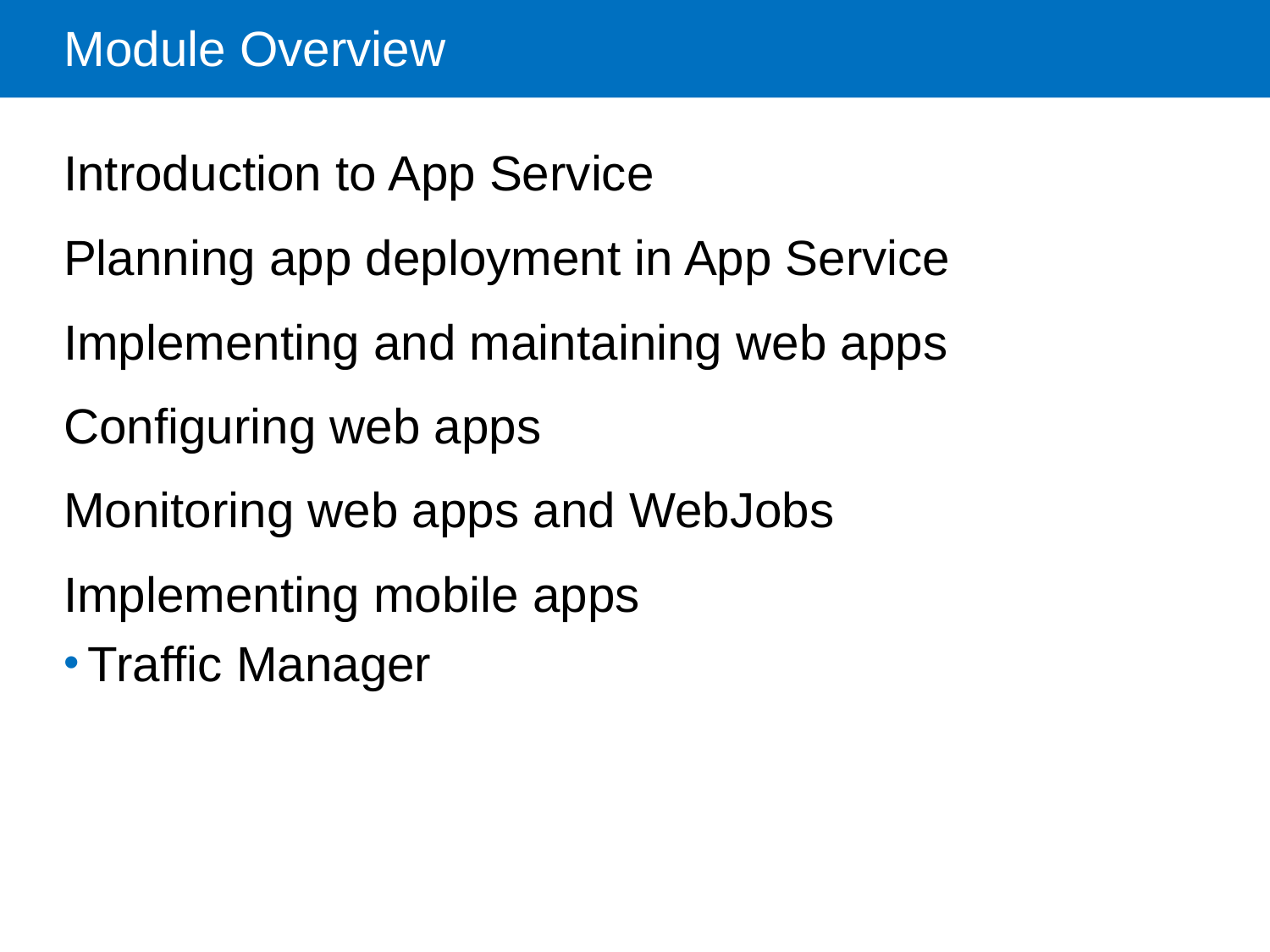

# Module Overview
Introduction to App Service
Planning app deployment in App Service
Implementing and maintaining web apps
Configuring web apps
Monitoring web apps and WebJobs
Implementing mobile apps
Traffic Manager